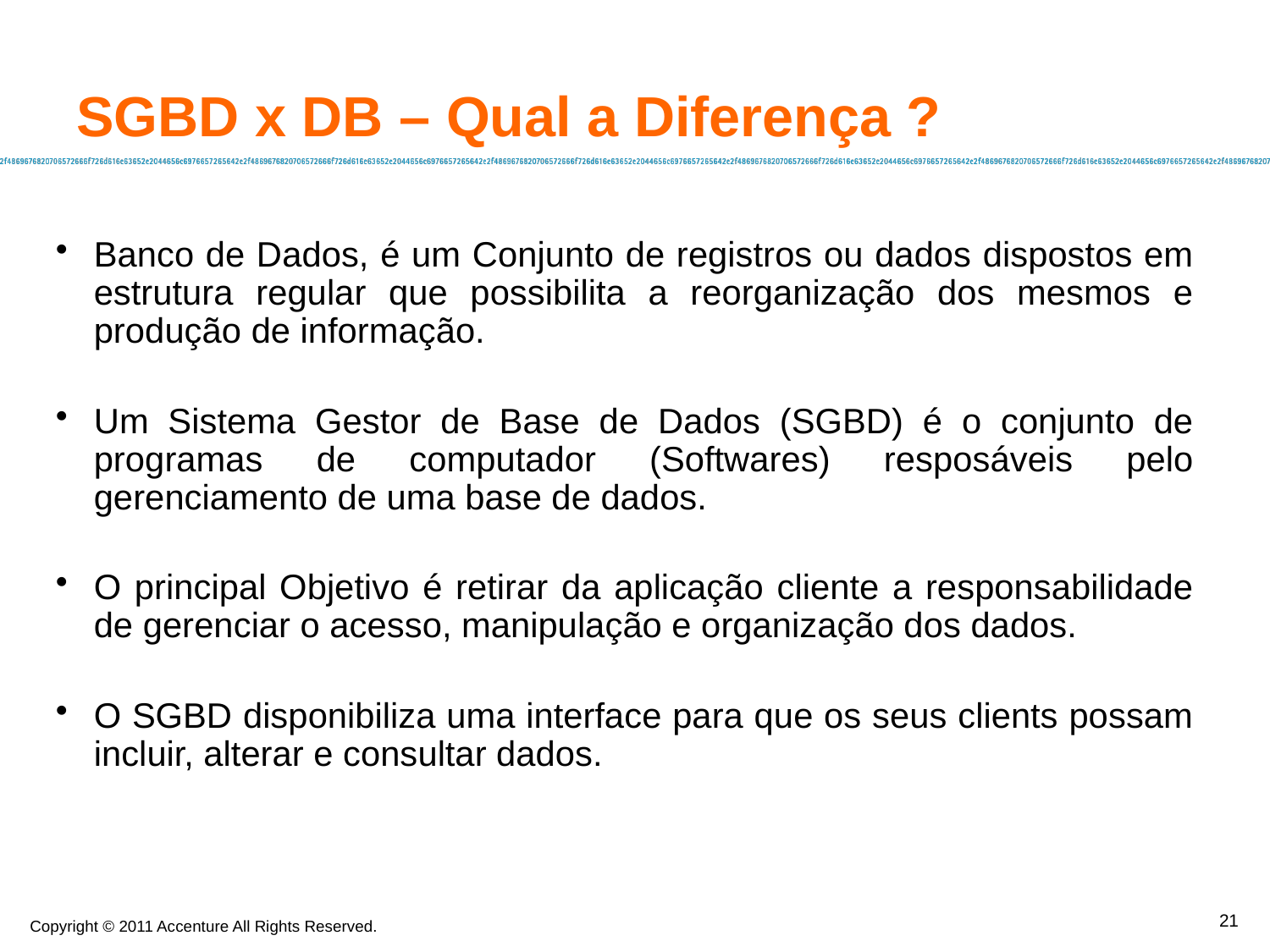

SGBD x DB – Qual a Diferença ?

Banco de Dados, é um Conjunto de registros ou dados dispostos em estrutura regular que possibilita a reorganização dos mesmos e produção de informação.

Um Sistema Gestor de Base de Dados (SGBD) é o conjunto de programas de computador (Softwares) resposáveis pelo gerenciamento de uma base de dados.

O principal Objetivo é retirar da aplicação cliente a responsabilidade de gerenciar o acesso, manipulação e organização dos dados.

O SGBD disponibiliza uma interface para que os seus clients possam incluir, alterar e consultar dados.

21